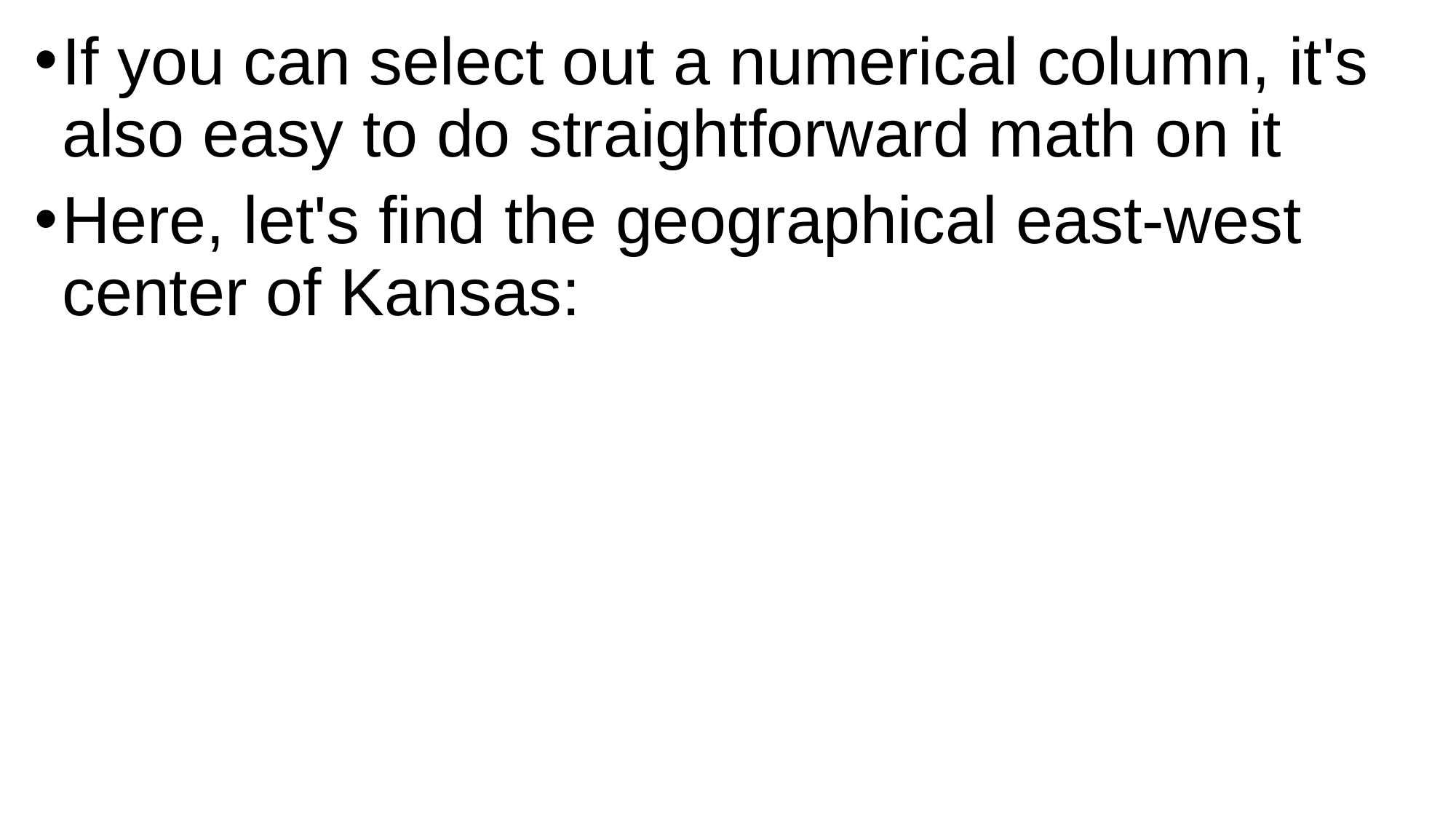

If you can select out a numerical column, it's also easy to do straightforward math on it
Here, let's find the geographical east-west center of Kansas: